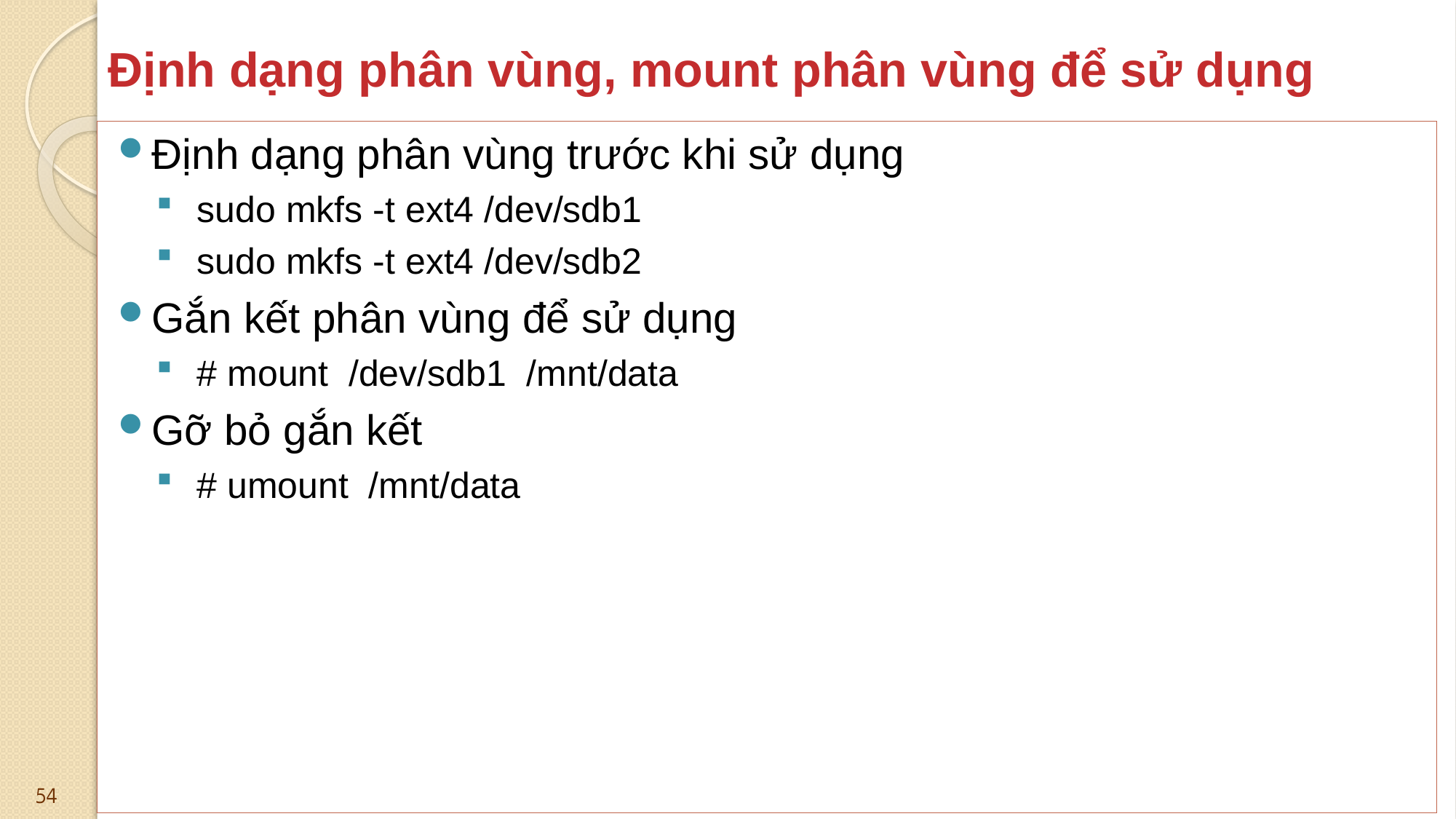

# Định dạng phân vùng, mount phân vùng để sử dụng
Định dạng phân vùng trước khi sử dụng
sudo mkfs -t ext4 /dev/sdb1
sudo mkfs -t ext4 /dev/sdb2
Gắn kết phân vùng để sử dụng
# mount  /dev/sdb1  /mnt/data
Gỡ bỏ gắn kết
# umount  /mnt/data

54